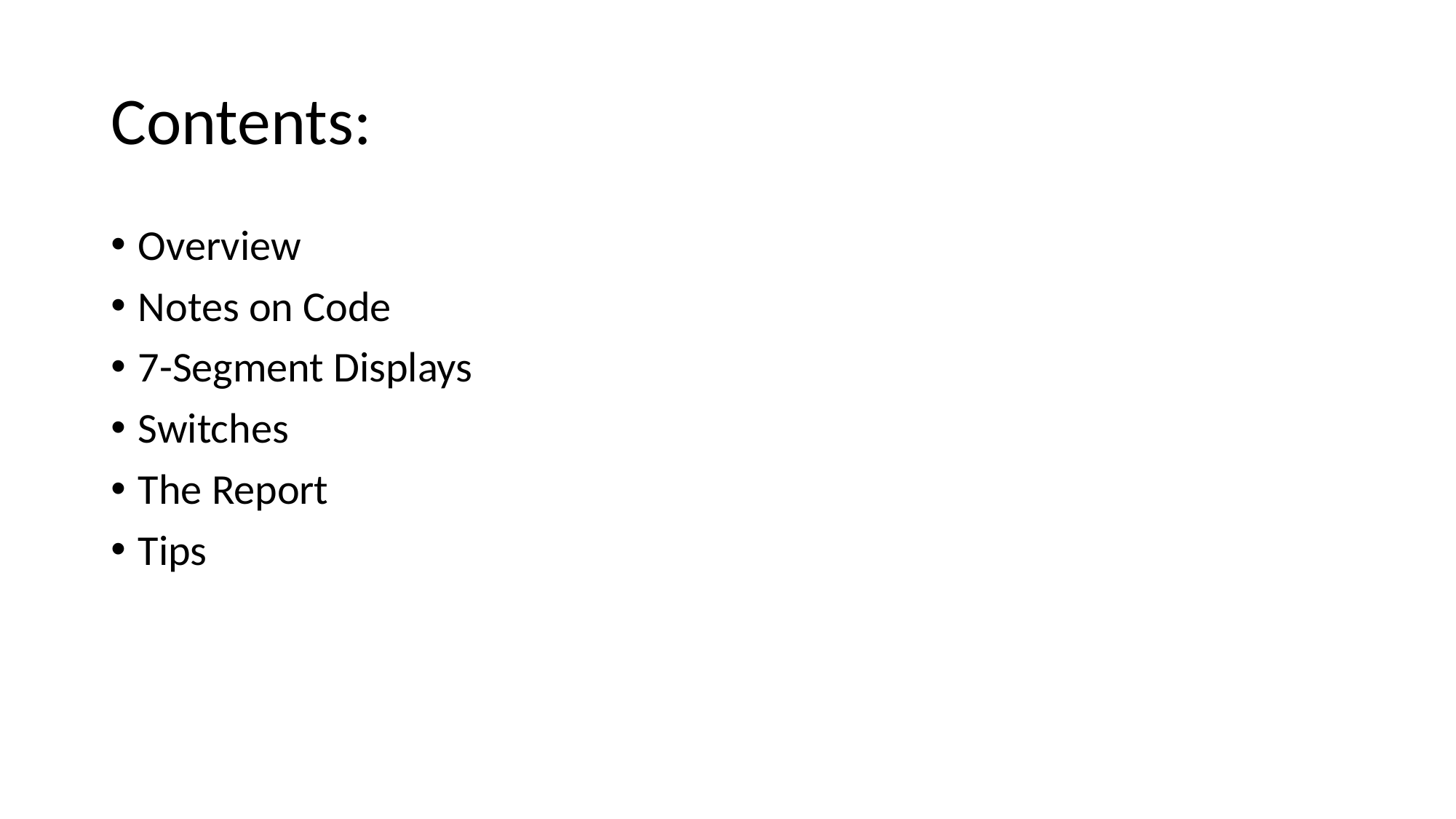

# Contents:
Overview
Notes on Code
7-Segment Displays
Switches
The Report
Tips